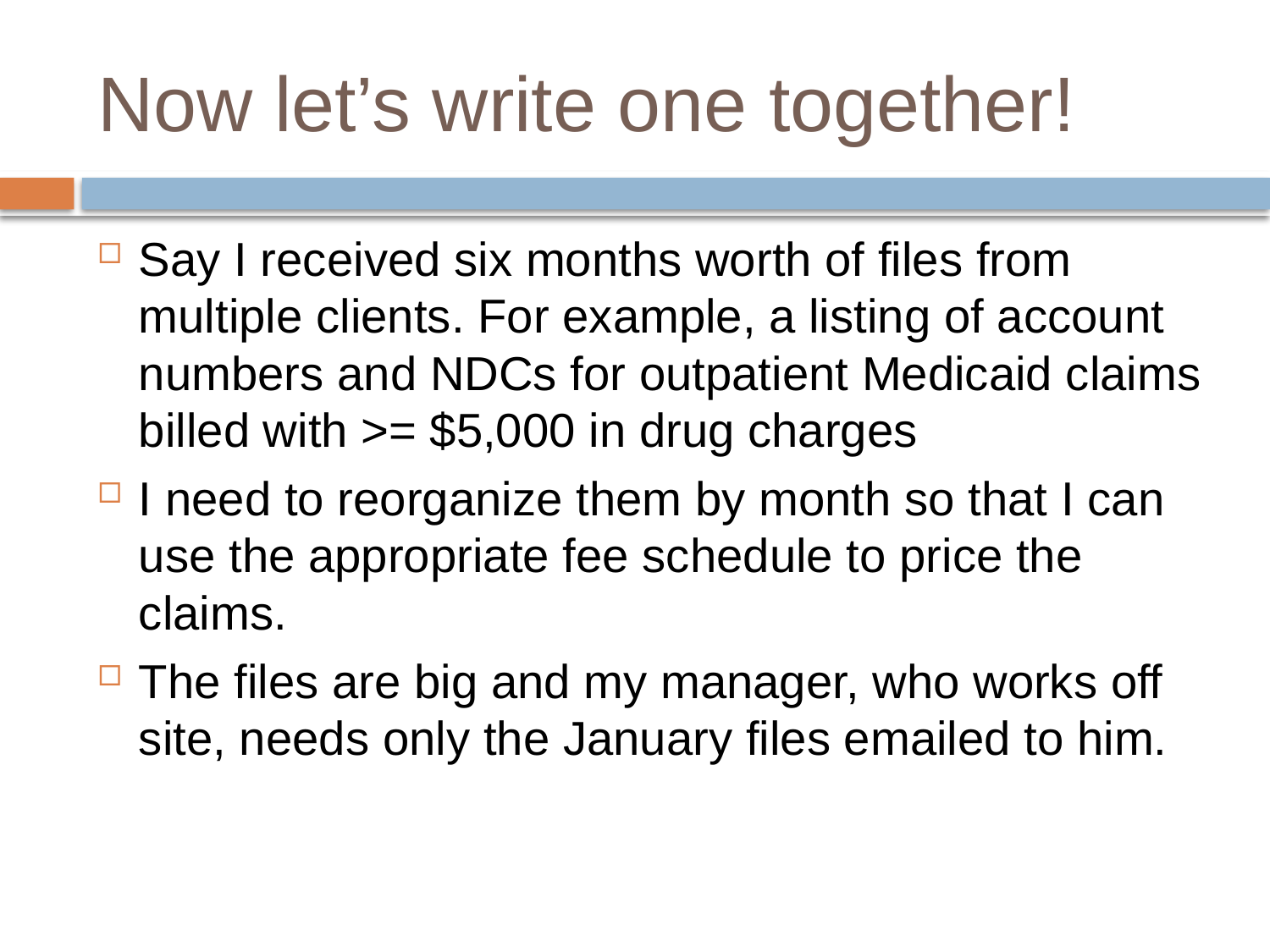

# Now let’s write one together!
Say I received six months worth of files from multiple clients. For example, a listing of account numbers and NDCs for outpatient Medicaid claims billed with >= $5,000 in drug charges
I need to reorganize them by month so that I can use the appropriate fee schedule to price the claims.
The files are big and my manager, who works off site, needs only the January files emailed to him.